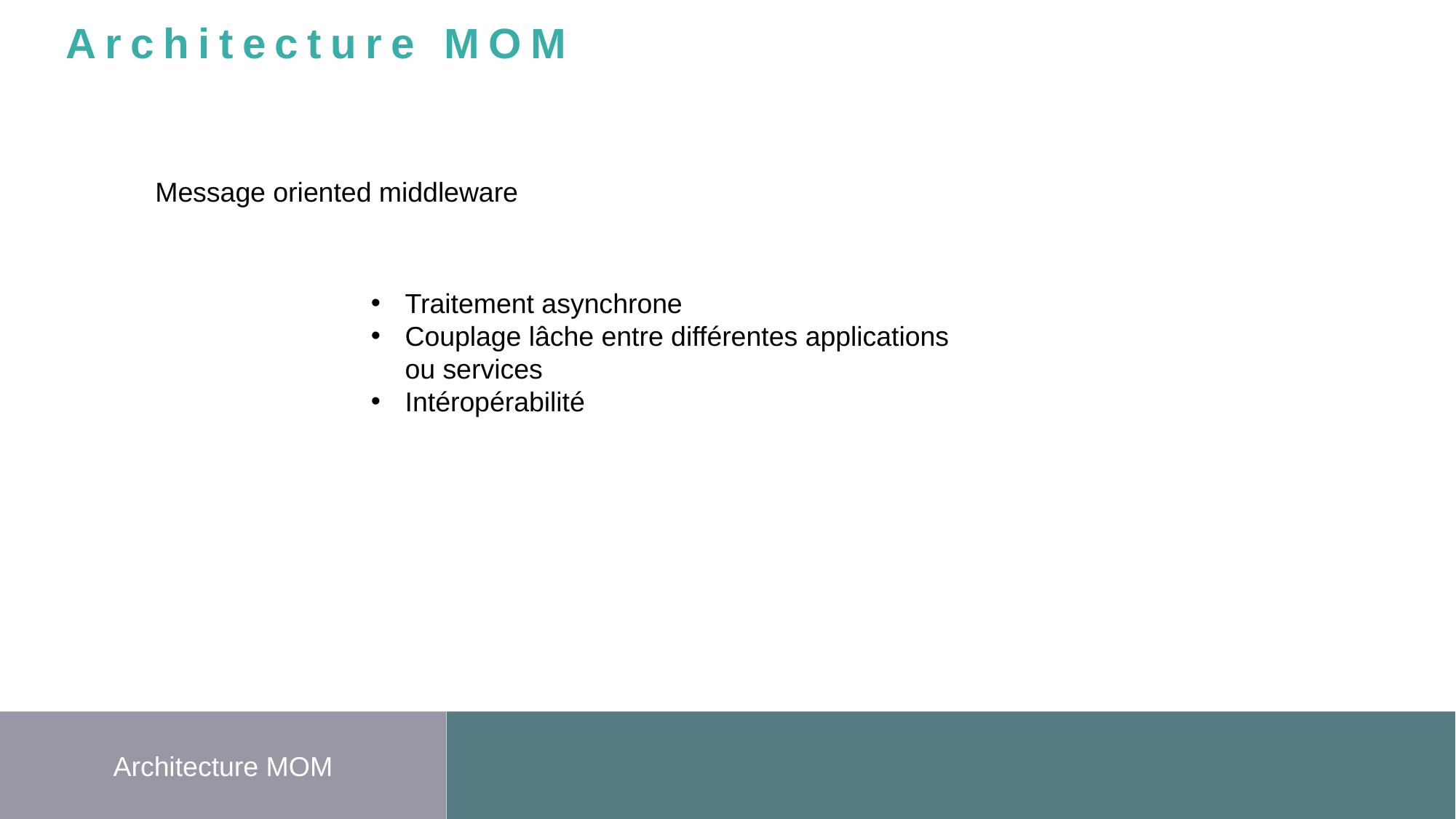

Architecture MOM
Message oriented middleware
Traitement asynchrone
Couplage lâche entre différentes applications ou services
Intéropérabilité
Architecture MOM